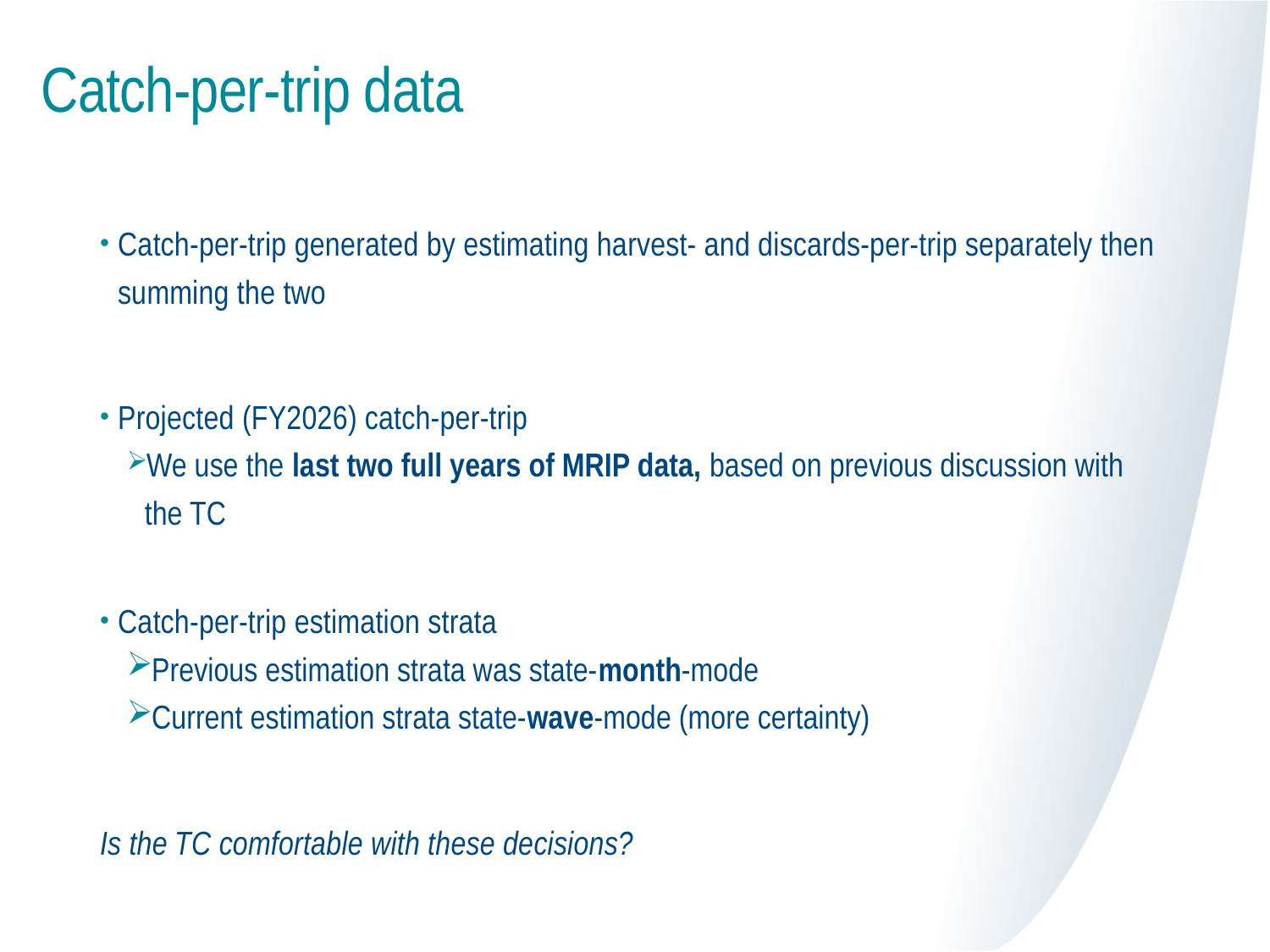

# Catch-per-trip data
Catch-per-trip generated by estimating harvest- and discards-per-trip separately then summing the two

Projected (FY2026) catch-per-trip
We use the last two full years of MRIP data, based on previous discussion with the TC

Catch-per-trip estimation strata
Previous estimation strata was state-month-mode
Current estimation strata state-wave-mode (more certainty)

Is the TC comfortable with these decisions?